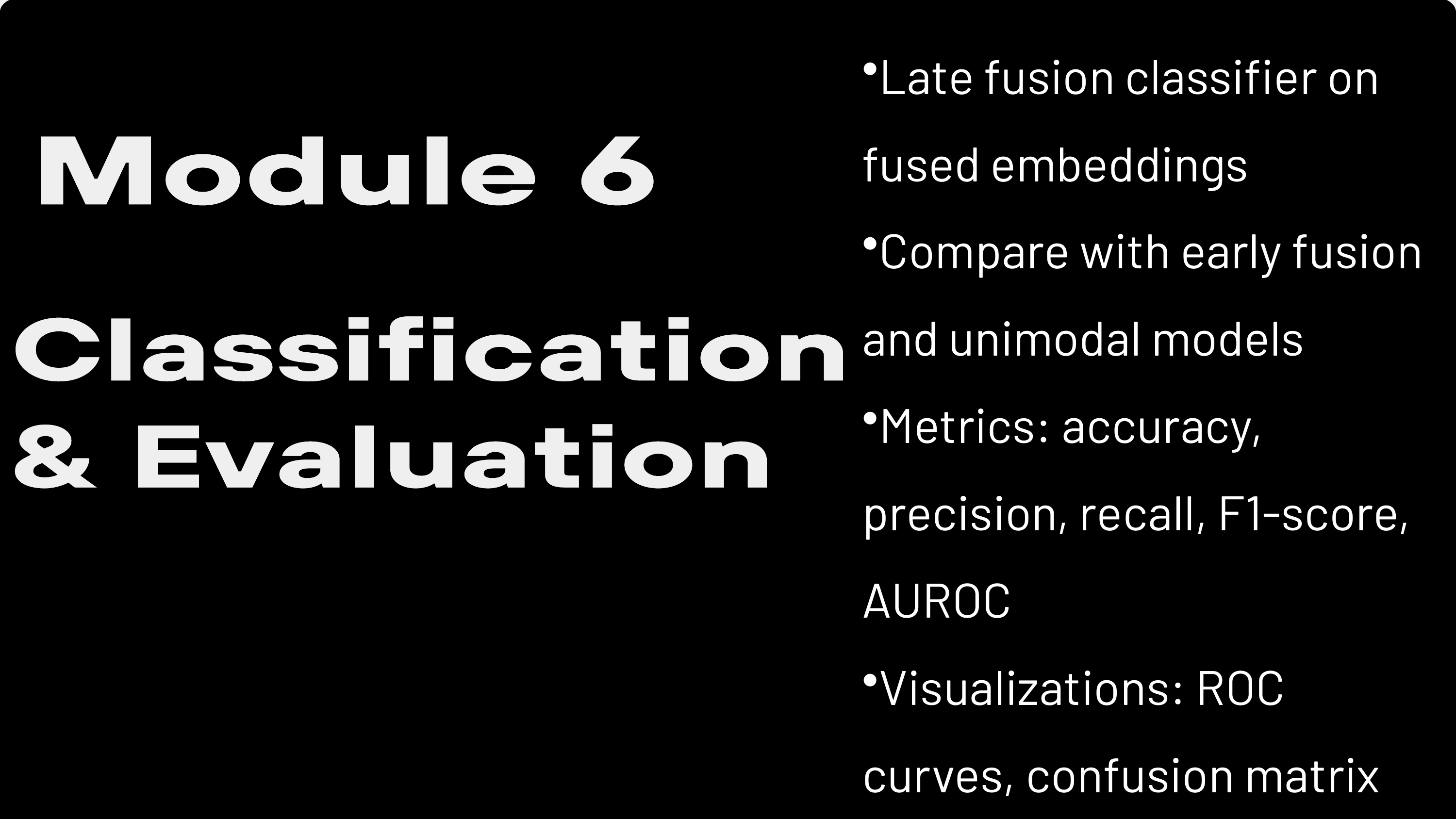

Late fusion classifier on fused embeddings
Compare with early fusion and unimodal models
Metrics: accuracy, precision, recall, F1-score, AUROC
Visualizations: ROC curves, confusion matrix